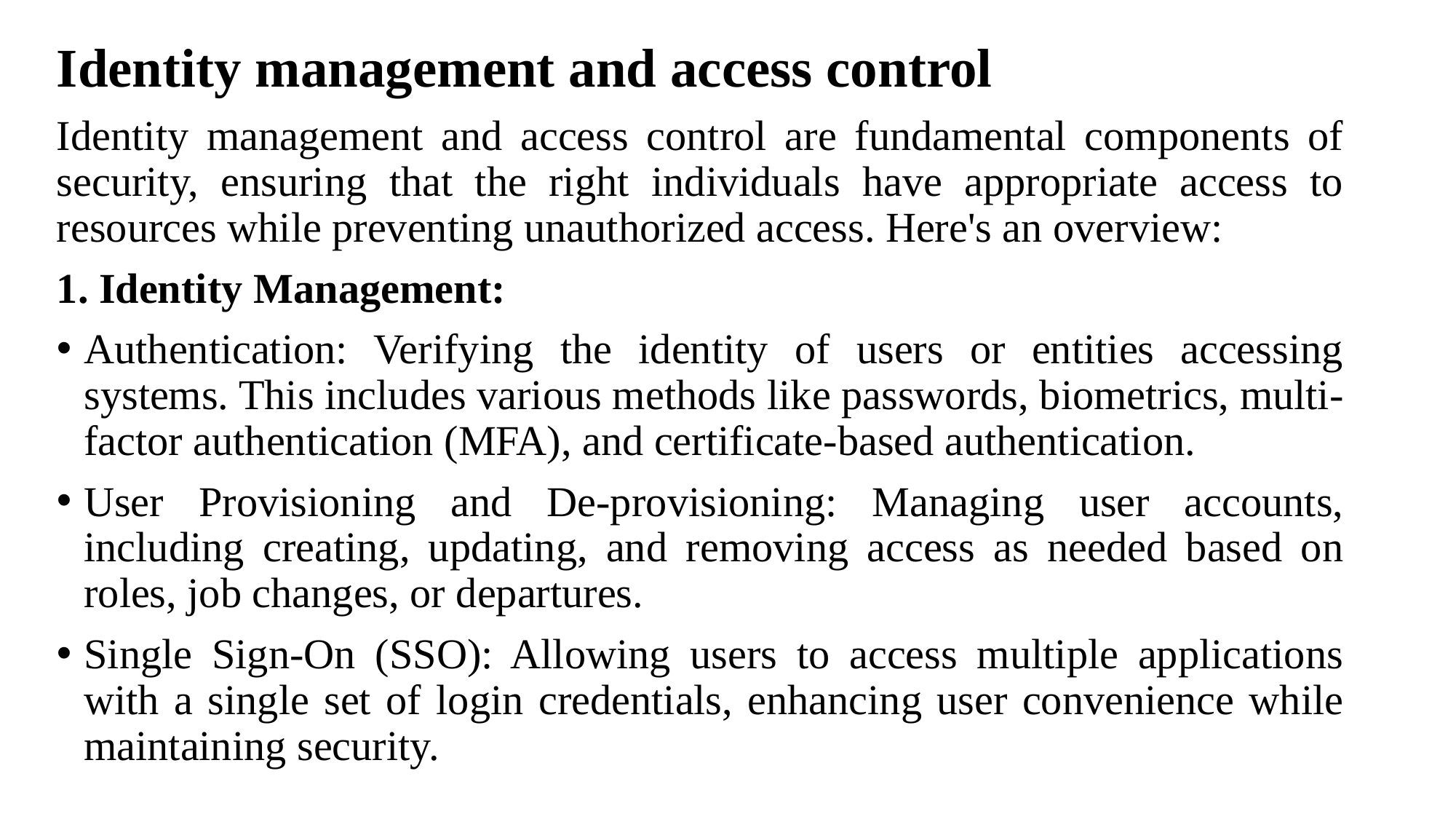

Identity management and access control
Identity management and access control are fundamental components of security, ensuring that the right individuals have appropriate access to resources while preventing unauthorized access. Here's an overview:
1. Identity Management:
Authentication: Verifying the identity of users or entities accessing systems. This includes various methods like passwords, biometrics, multi-factor authentication (MFA), and certificate-based authentication.
User Provisioning and De-provisioning: Managing user accounts, including creating, updating, and removing access as needed based on roles, job changes, or departures.
Single Sign-On (SSO): Allowing users to access multiple applications with a single set of login credentials, enhancing user convenience while maintaining security.